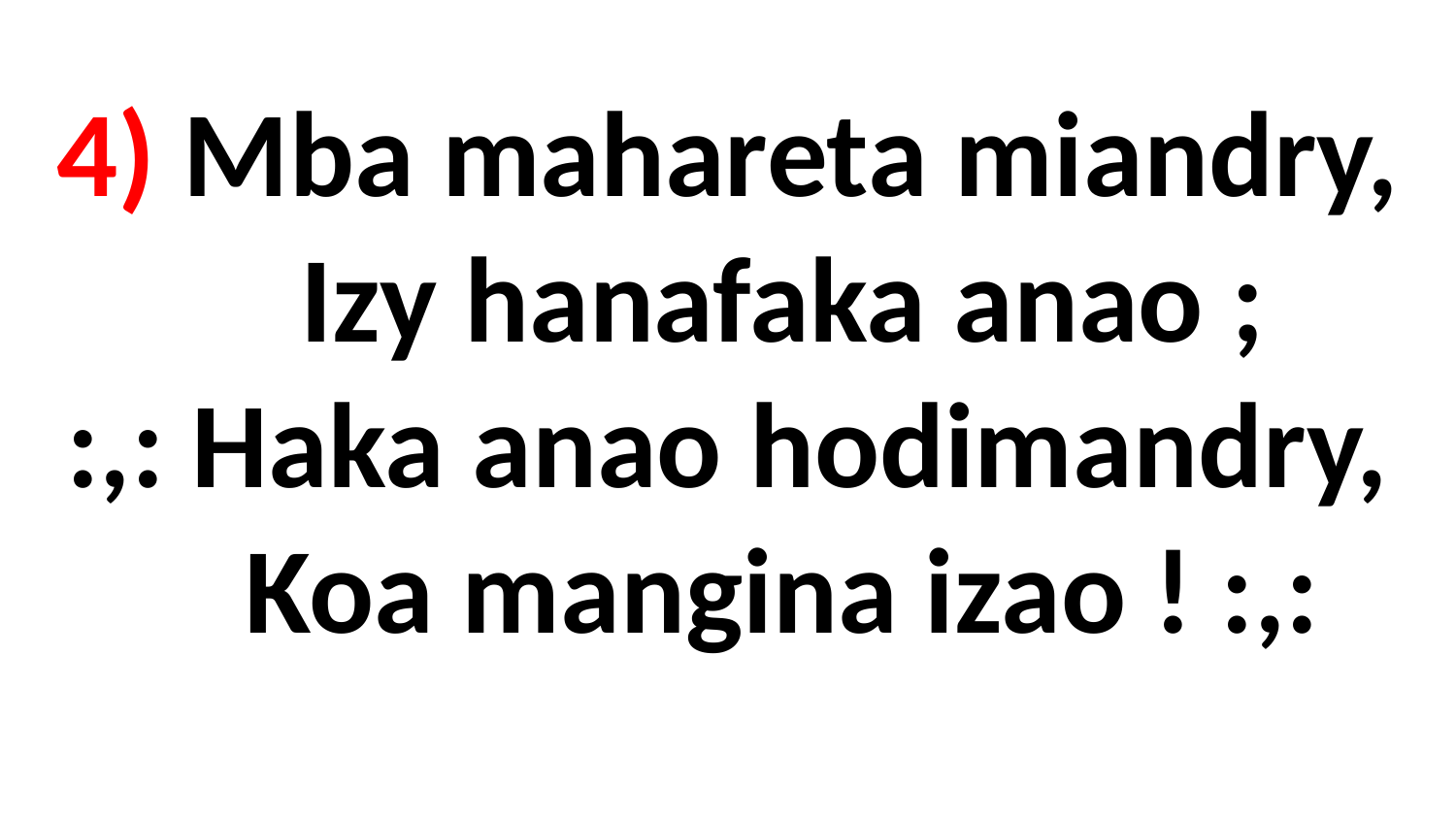

# 4) Mba mahareta miandry, Izy hanafaka anao ; :,: Haka anao hodimandry, Koa mangina izao ! :,: